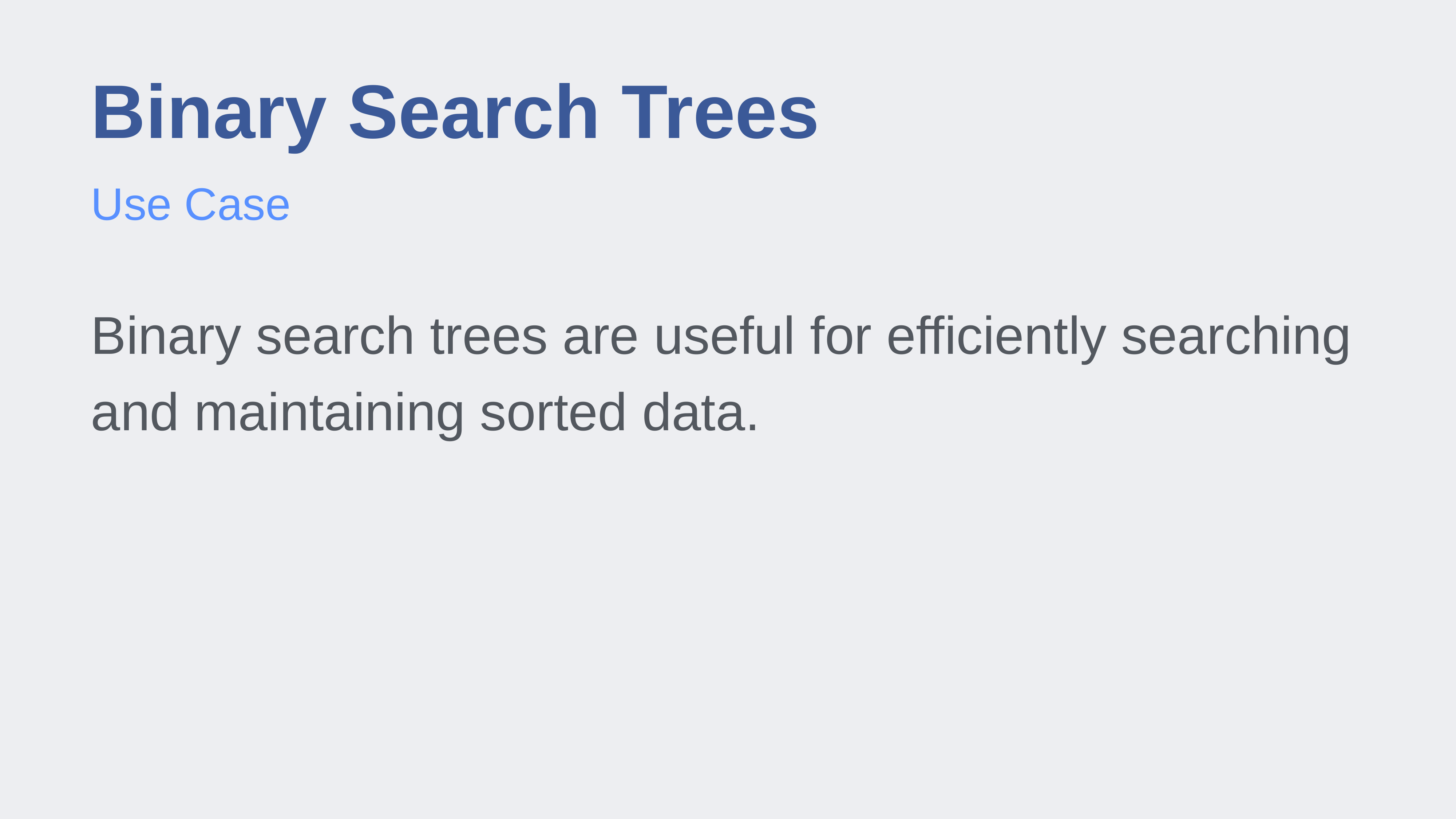

# Binary Search Trees
Use Case
Binary search trees are useful for efficiently searching and maintaining sorted data.